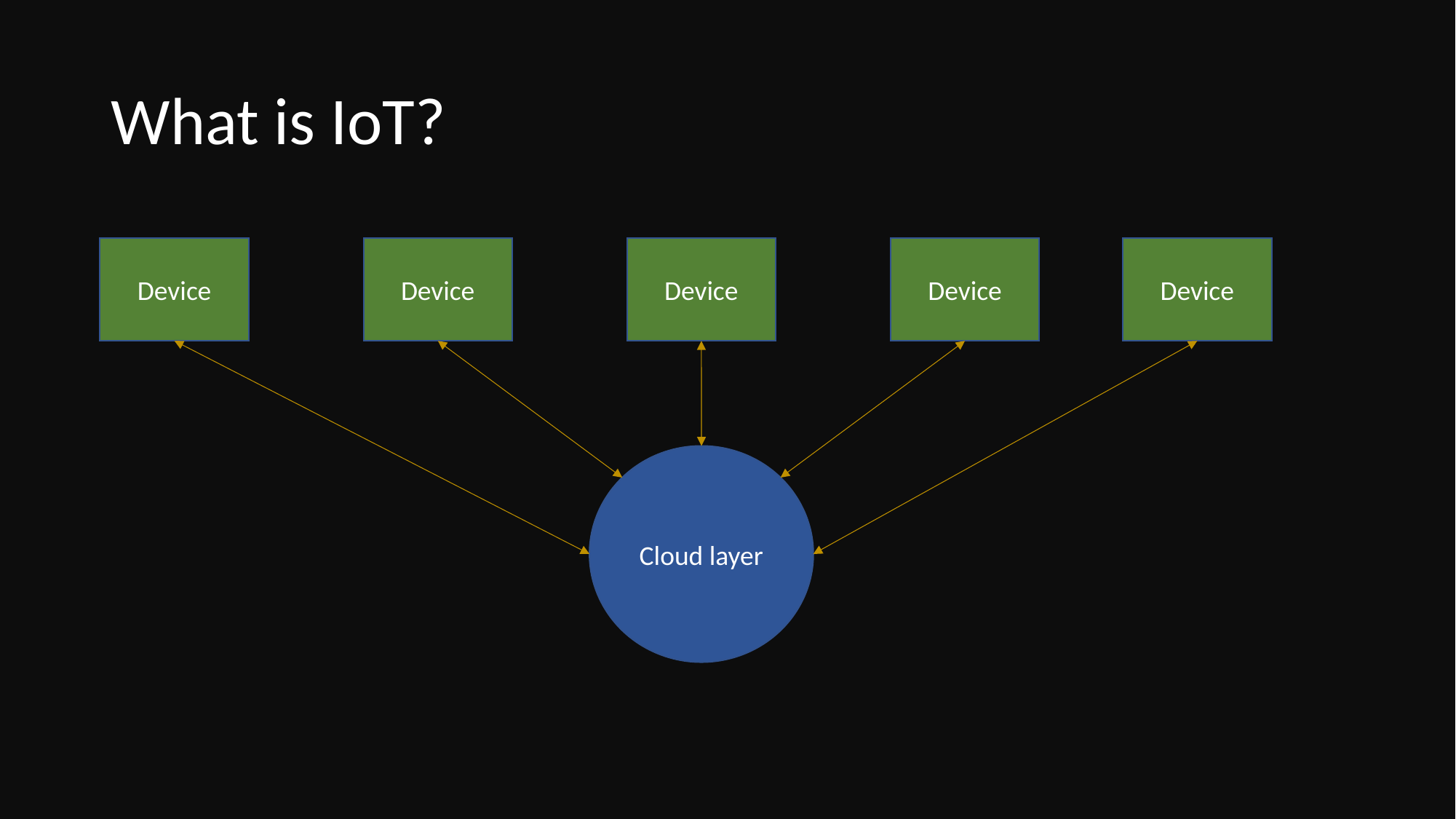

# What is IoT?
Device
Device
Device
Device
Device
Cloud layer